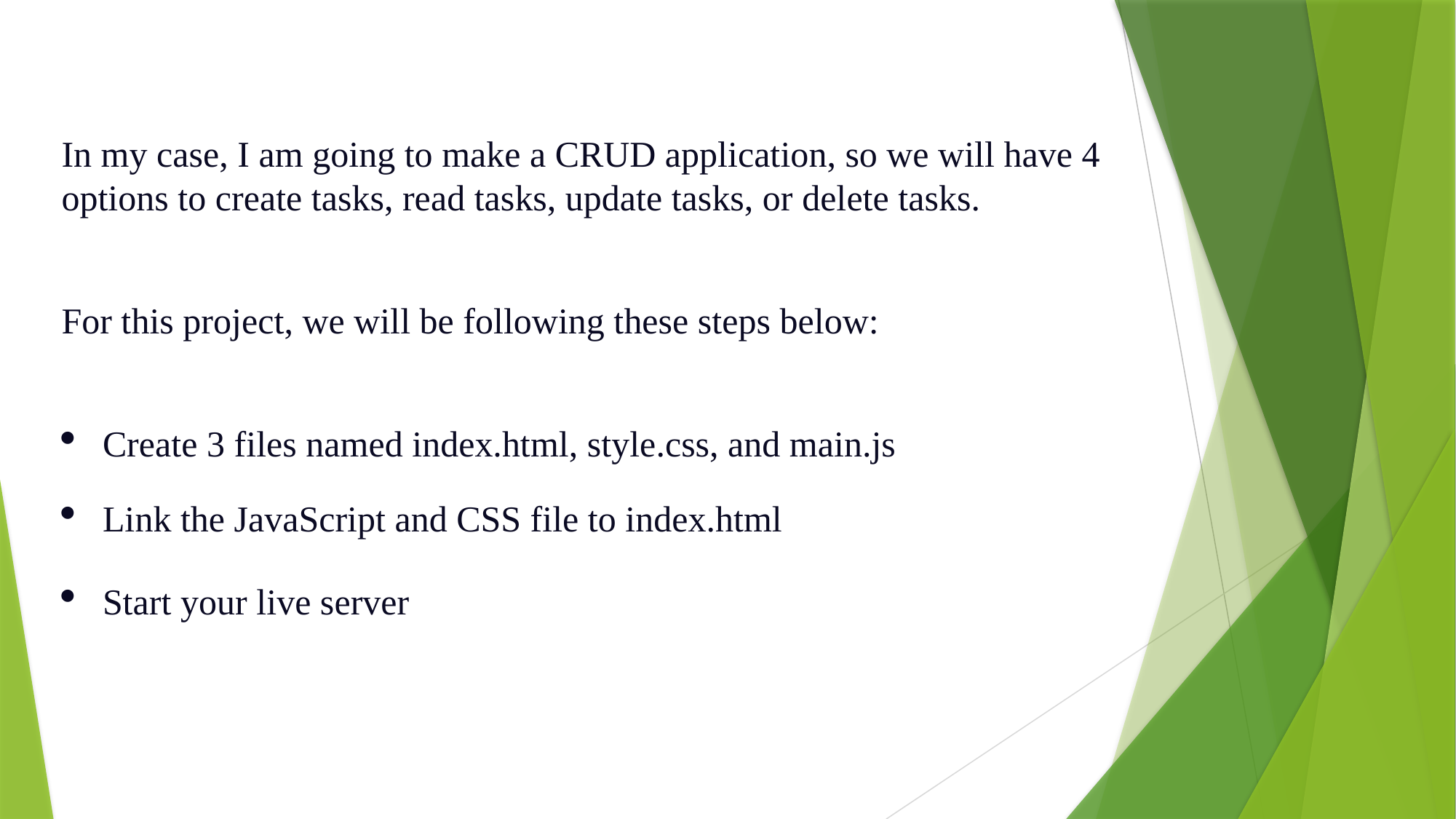

In my case, I am going to make a CRUD application, so we will have 4 options to create tasks, read tasks, update tasks, or delete tasks.

For this project, we will be following these steps below:

Create 3 files named index.html, style.css, and main.js

Link the JavaScript and CSS file to index.html

Start your live server